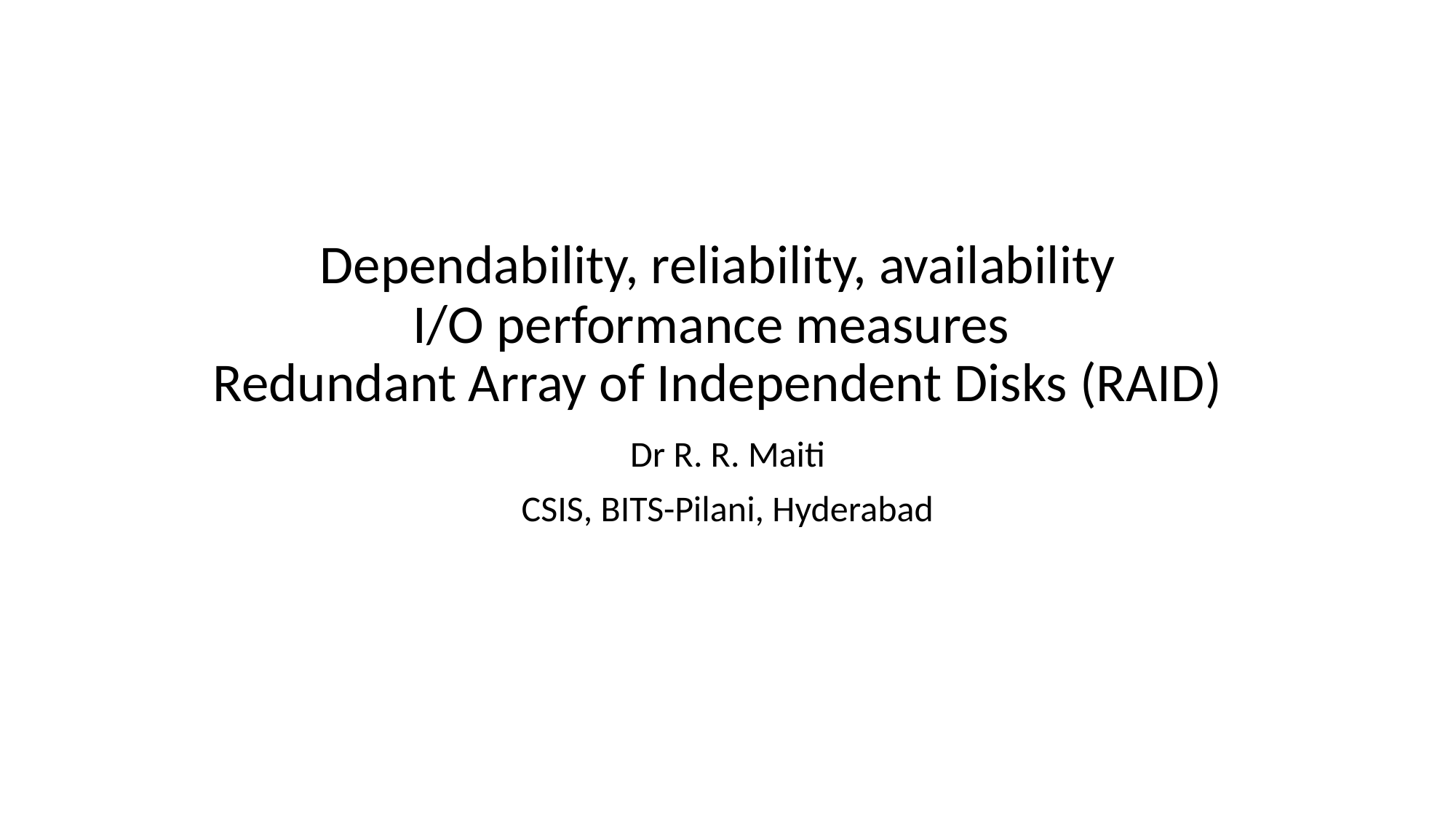

# Dependability, reliability, availability I/O performance measures Redundant Array of Independent Disks (RAID)
Dr R. R. Maiti
CSIS, BITS-Pilani, Hyderabad